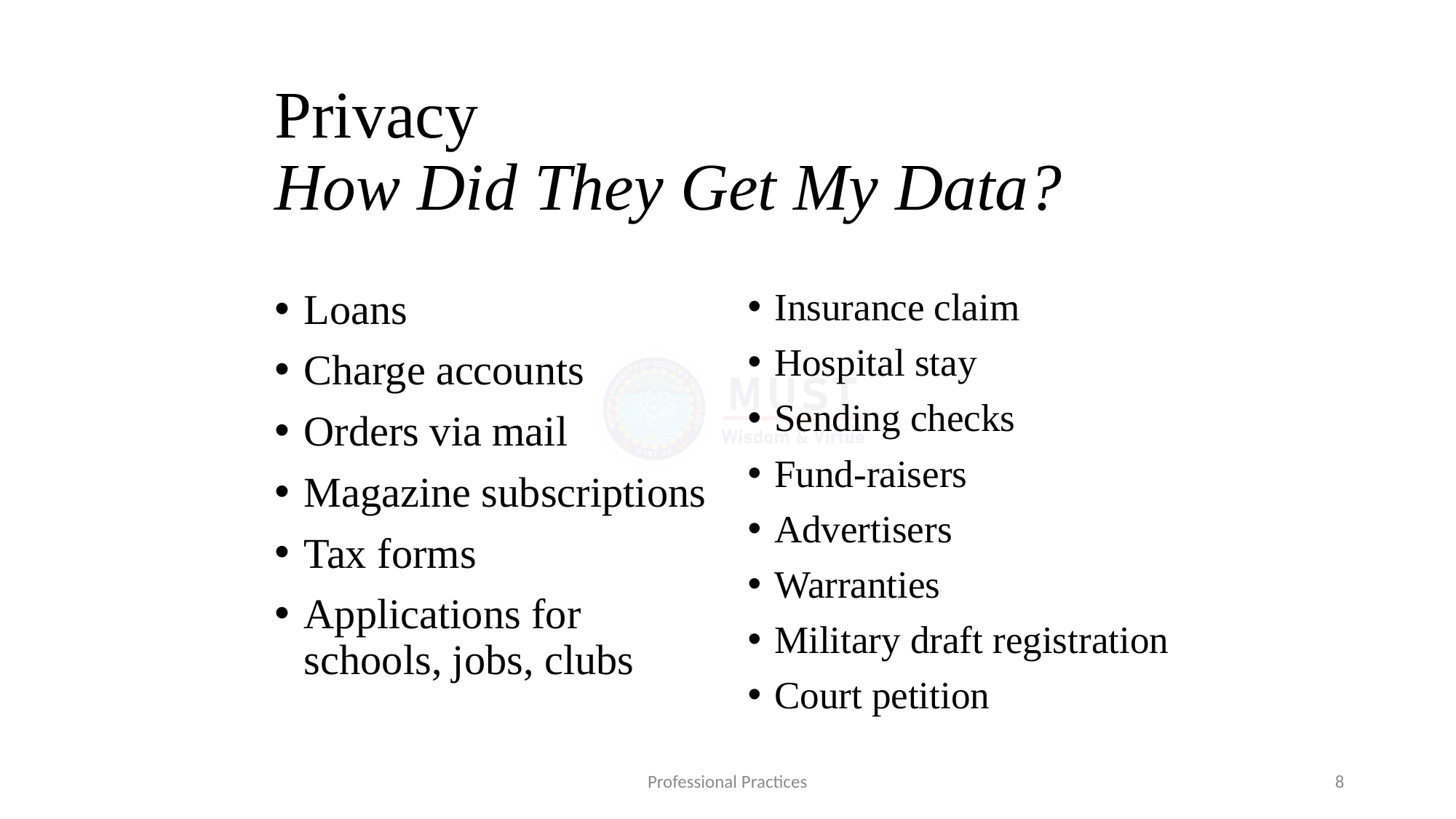

# Privacy How Did They Get My Data?
Loans
Charge accounts
Orders via mail
Magazine subscriptions
Tax forms
Applications for schools, jobs, clubs

Insurance claim
Hospital stay
Sending checks
Fund-raisers
Advertisers
Warranties
Military draft registration
Court petition
Professional Practices
8